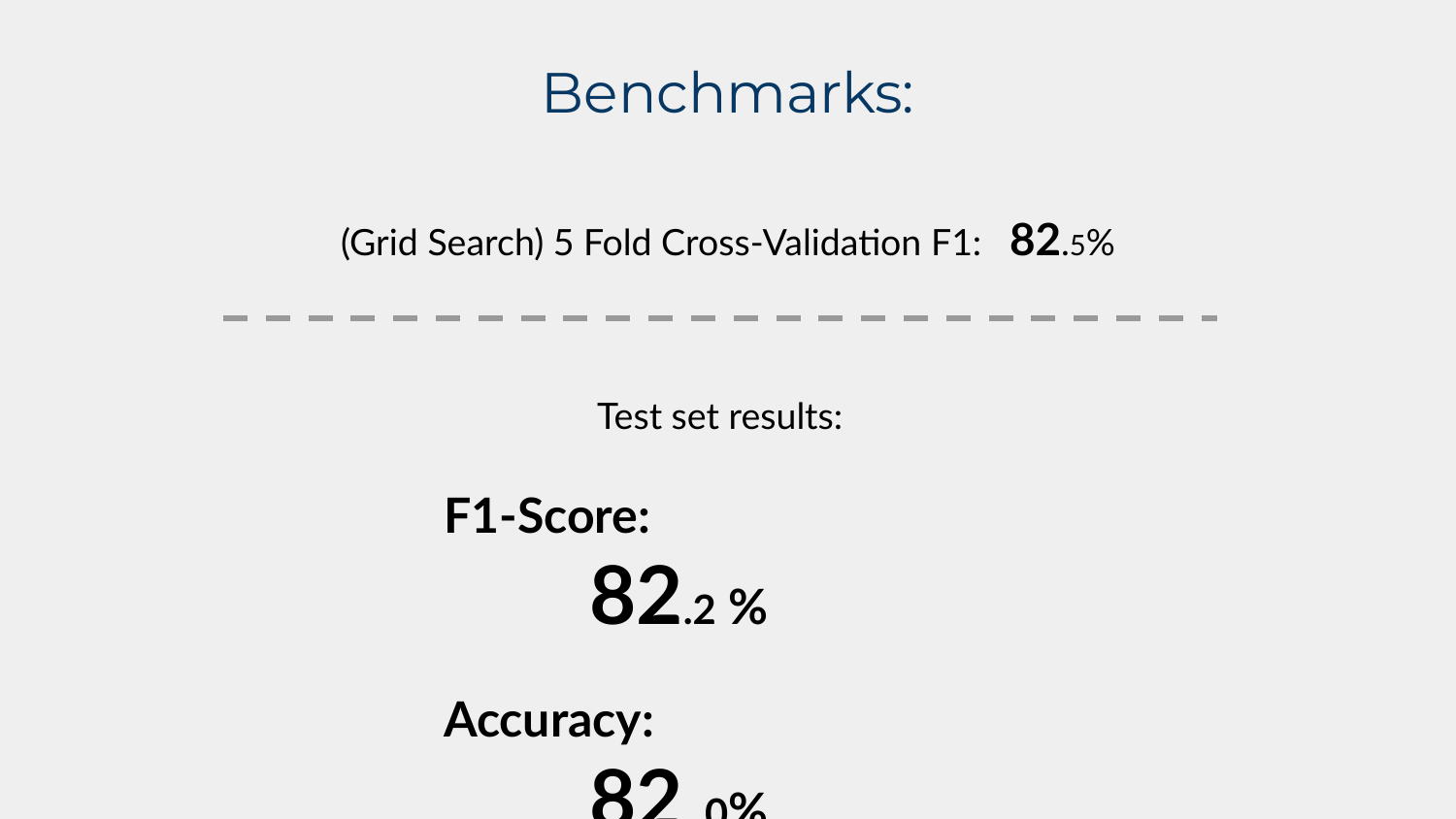

Benchmarks:

(Grid Search) 5 Fold Cross-Validation F1:   82.5%
Test set results:
F1-Score:				82.2 %

Accuracy:				82 .0%